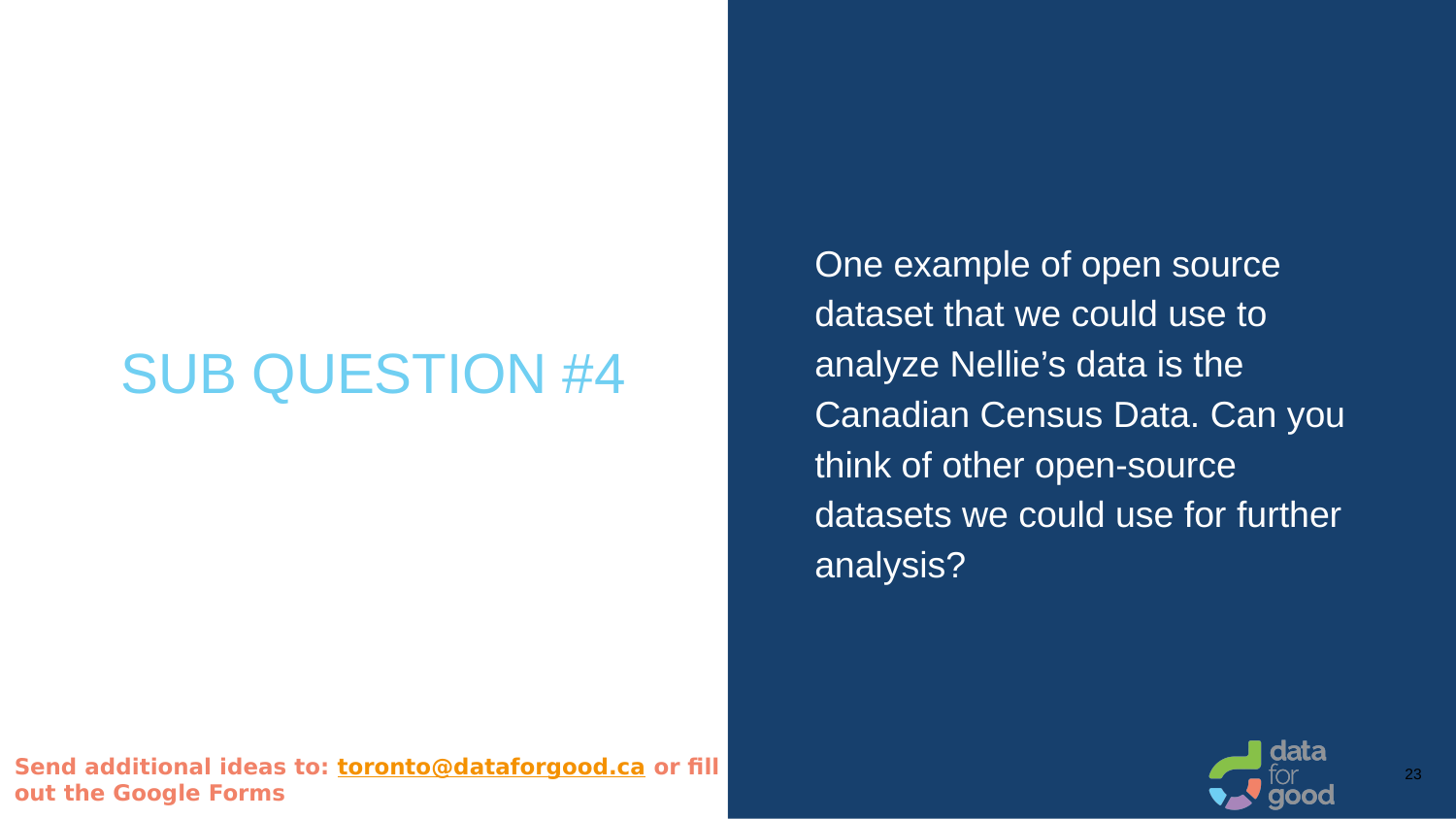

One example of open source dataset that we could use to
analyze Nellie’s data is the Canadian Census Data. Can you think of other open-source datasets we could use for further analysis?
SUB QUESTION #4
23
Send additional ideas to: toronto@dataforgood.ca or fill out the Google Forms